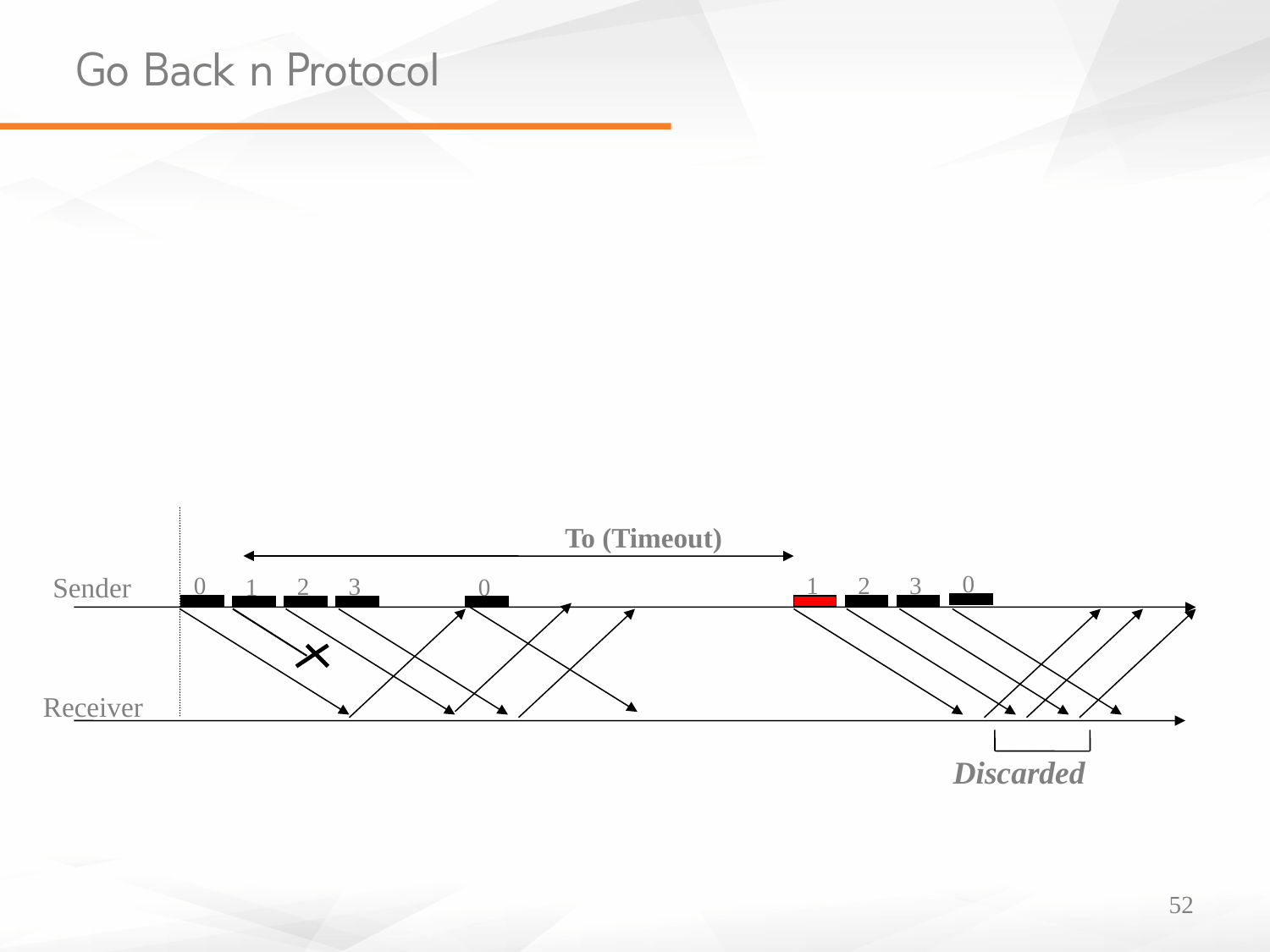

# Go Back n Protocol
If packet # i is not acked, the sender will resend all packets starting from packet # i.
Example: let us use a window W = 4 frames

To (Timeout)

0

Sender
3

0

2

1

3

2

1

0

Receiver

Discarded

52